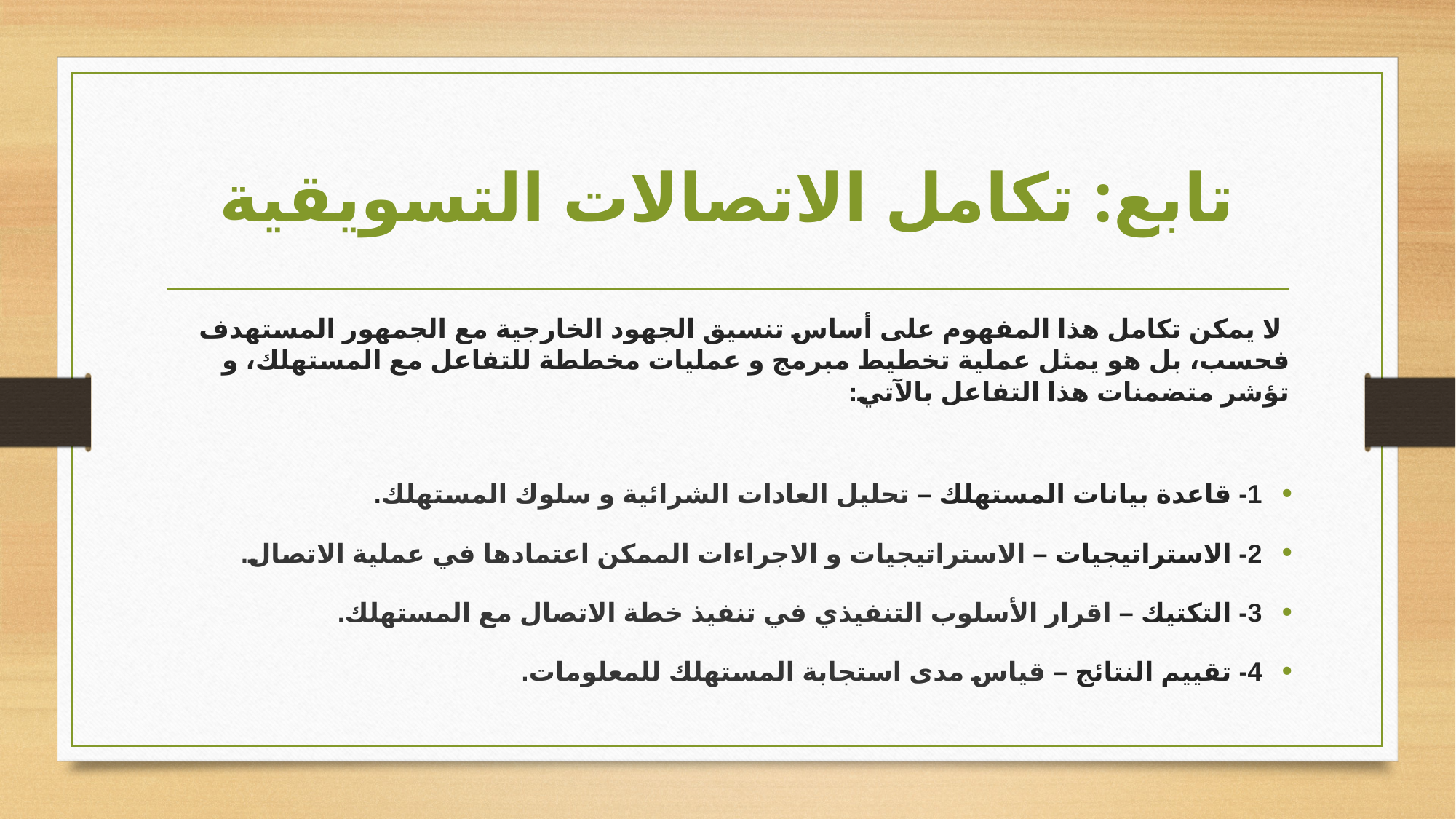

# تابع: تكامل الاتصالات التسويقية
 لا يمكن تكامل هذا المفهوم على أساس تنسيق الجهود الخارجية مع الجمهور المستهدف فحسب، بل هو يمثل عملية تخطيط مبرمج و عمليات مخططة للتفاعل مع المستهلك، و تؤشر متضمنات هذا التفاعل بالآتي:

1- قاعدة بيانات المستهلك – تحليل العادات الشرائية و سلوك المستهلك.
2- الاستراتيجيات – الاستراتيجيات و الاجراءات الممكن اعتمادها في عملية الاتصال.
3- التكتيك – اقرار الأسلوب التنفيذي في تنفيذ خطة الاتصال مع المستهلك.
4- تقييم النتائج – قياس مدى استجابة المستهلك للمعلومات.